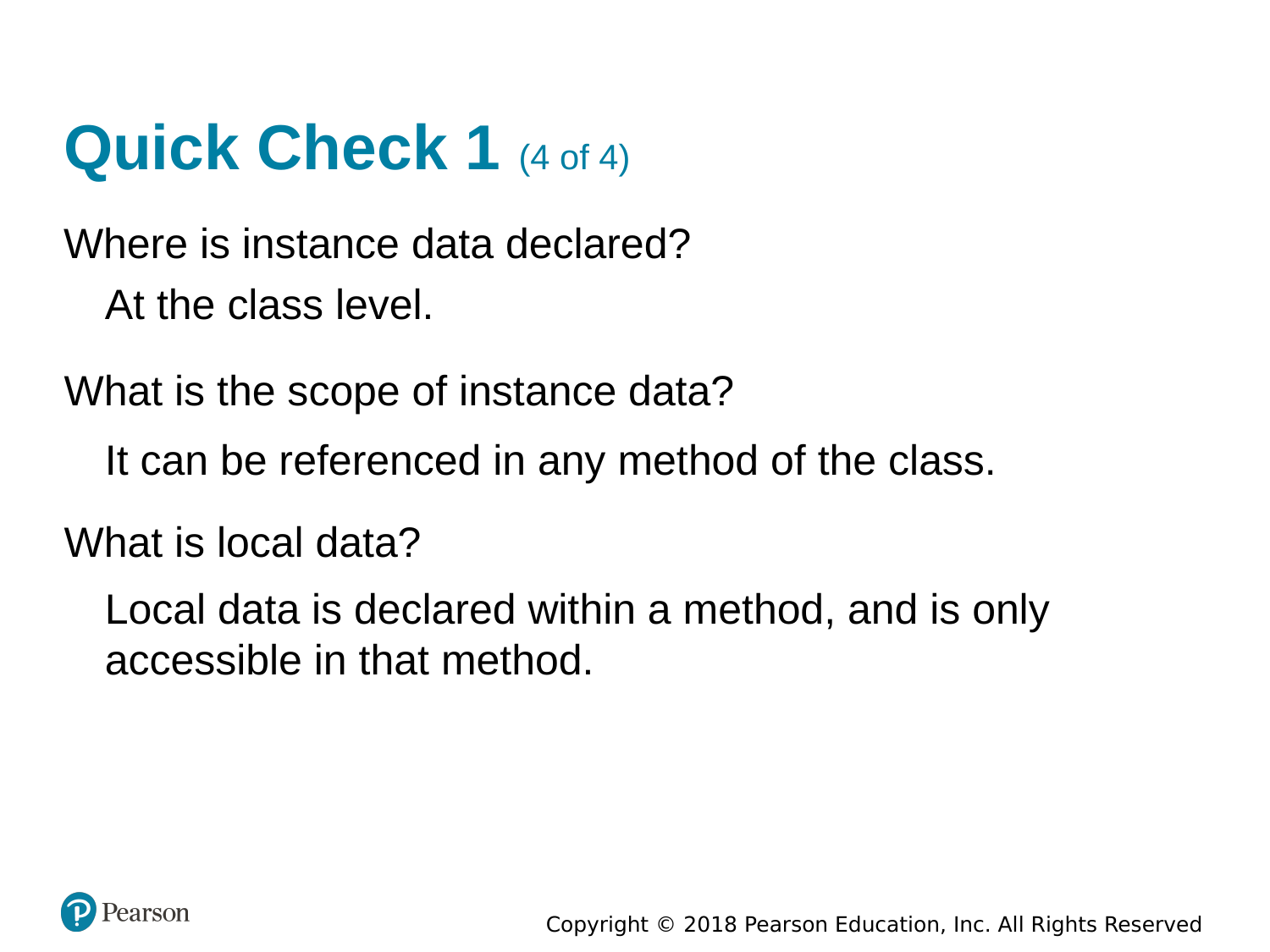

# Quick Check 1 (4 of 4)
Where is instance data declared?
At the class level.
What is the scope of instance data?
It can be referenced in any method of the class.
What is local data?
Local data is declared within a method, and is only accessible in that method.